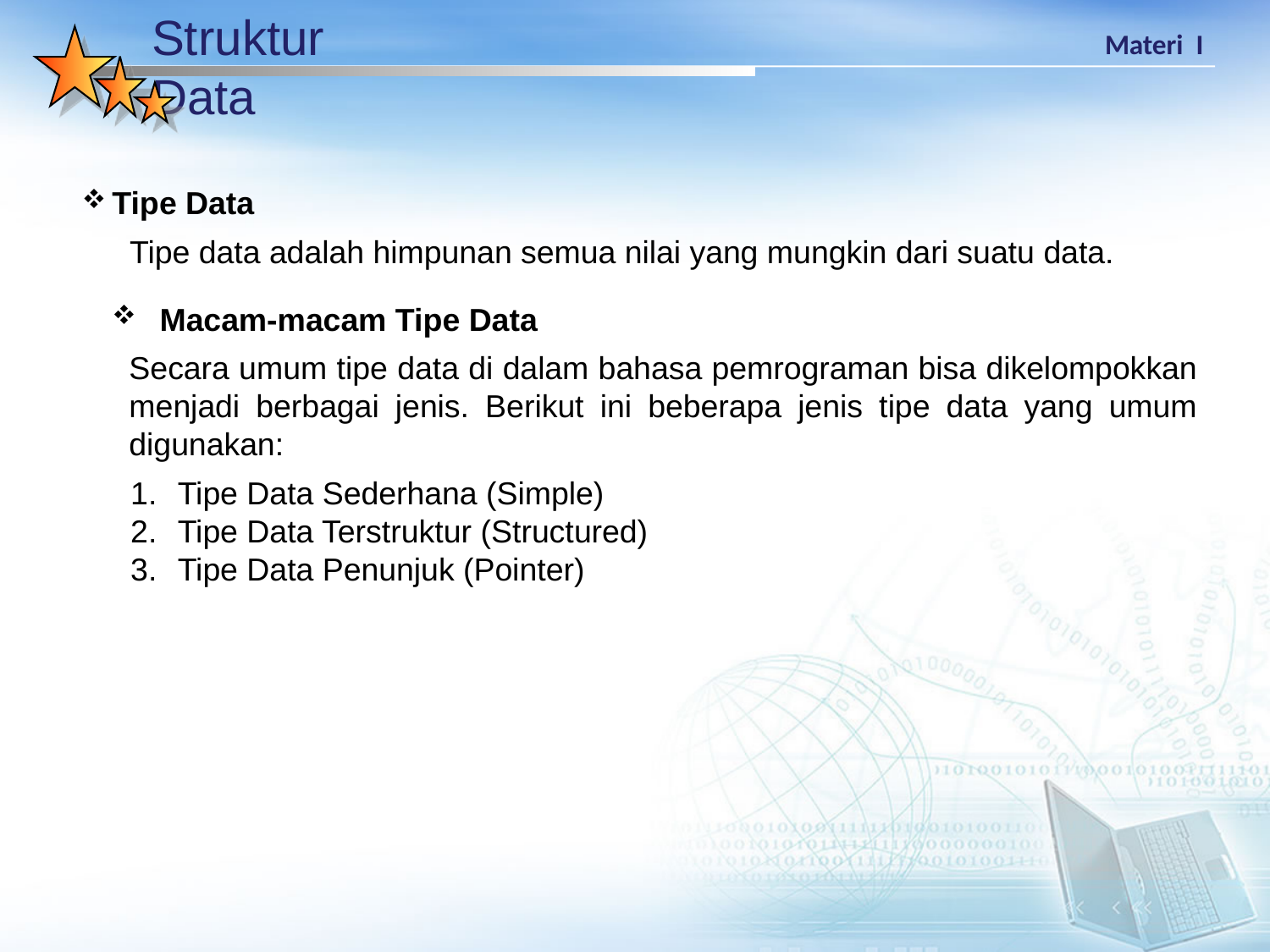

Tipe Data
	Tipe data adalah himpunan semua nilai yang mungkin dari suatu data.
Macam-macam Tipe Data
Secara umum tipe data di dalam bahasa pemrograman bisa dikelompokkan menjadi berbagai jenis. Berikut ini beberapa jenis tipe data yang umum digunakan:
Tipe Data Sederhana (Simple)
Tipe Data Terstruktur (Structured)
Tipe Data Penunjuk (Pointer)